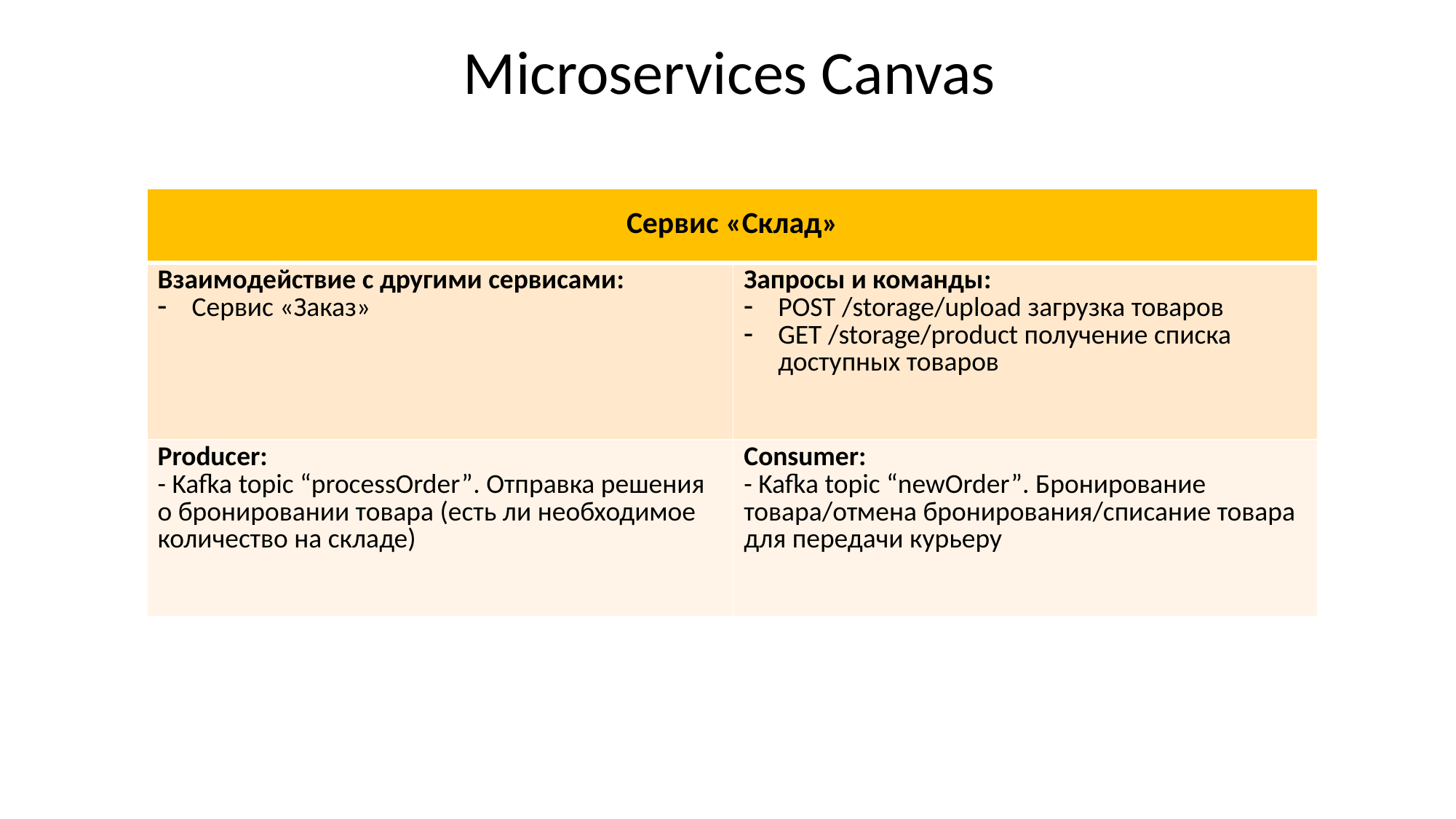

# Microservices Canvas
| Сервис «Склад» |  |
| --- | --- |
| Взаимодействие с другими сервисами: Сервис «Заказ» | Запросы и команды: POST /storage/upload загрузка товаров GET /storage/product получение списка доступных товаров |
| Producer: - Kafka topic “processOrder”. Отправка решения о бронировании товара (есть ли необходимое количество на складе) | Consumer: - Kafka topic “newOrder”. Бронирование товара/отмена бронирования/списание товара для передачи курьеру |